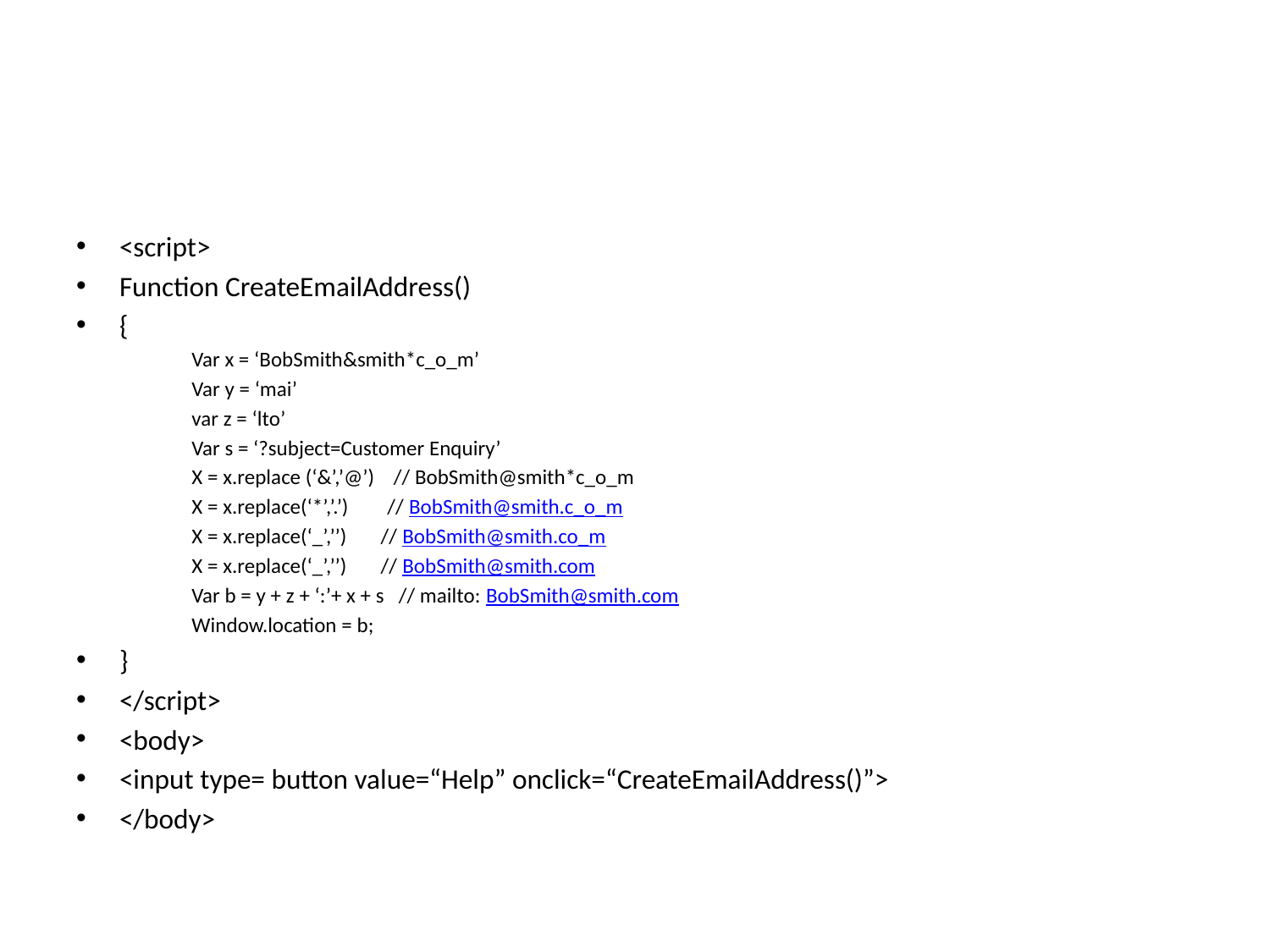

#
<script>
Function CreateEmailAddress()
{
Var x = ‘BobSmith&smith*c_o_m’
Var y = ‘mai’
var z = ‘lto’
Var s = ‘?subject=Customer Enquiry’
X = x.replace (‘&’,’@’)    // BobSmith@smith*c_o_m
X = x.replace(‘*’,’.’)        // BobSmith@smith.c_o_m
X = x.replace(‘_’,’’)       // BobSmith@smith.co_m
X = x.replace(‘_’,’’)       // BobSmith@smith.com
Var b = y + z + ‘:’+ x + s   // mailto: BobSmith@smith.com
Window.location = b;
}
</script>
<body>
<input type= button value=“Help” onclick=“CreateEmailAddress()”>
</body>